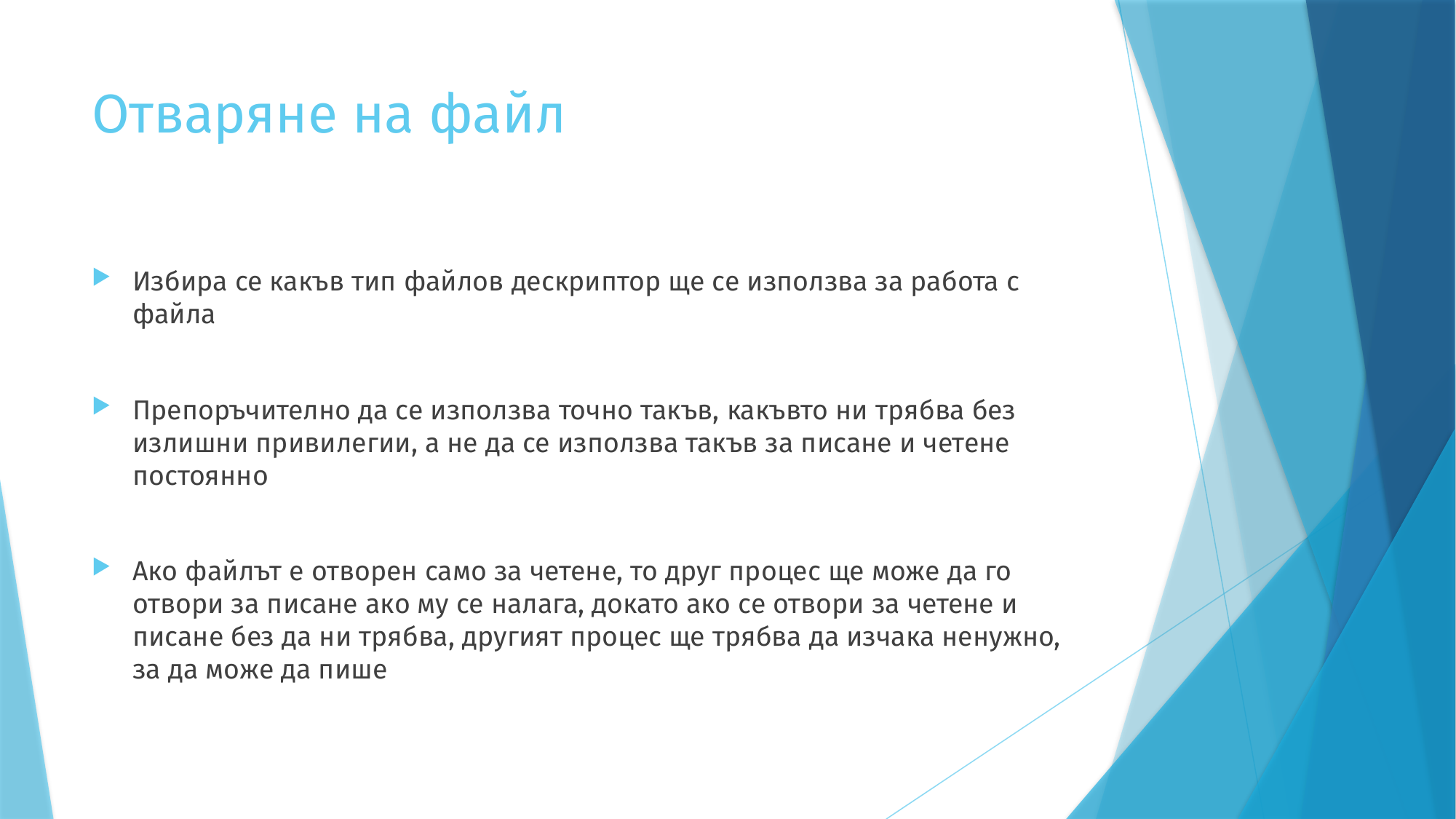

# Отваряне на файл
Избира се какъв тип файлов дескриптор ще се използва за работа с файла

Препоръчително да се използва точно такъв, какъвто ни трябва без излишни привилегии, а не да се използва такъв за писане и четене постоянно

Ако файлът е отворен само за четене, то друг процес ще може да го отвори за писане ако му се налага, докато ако се отвори за четене и писане без да ни трябва, другият процес ще трябва да изчака ненужно, за да може да пише